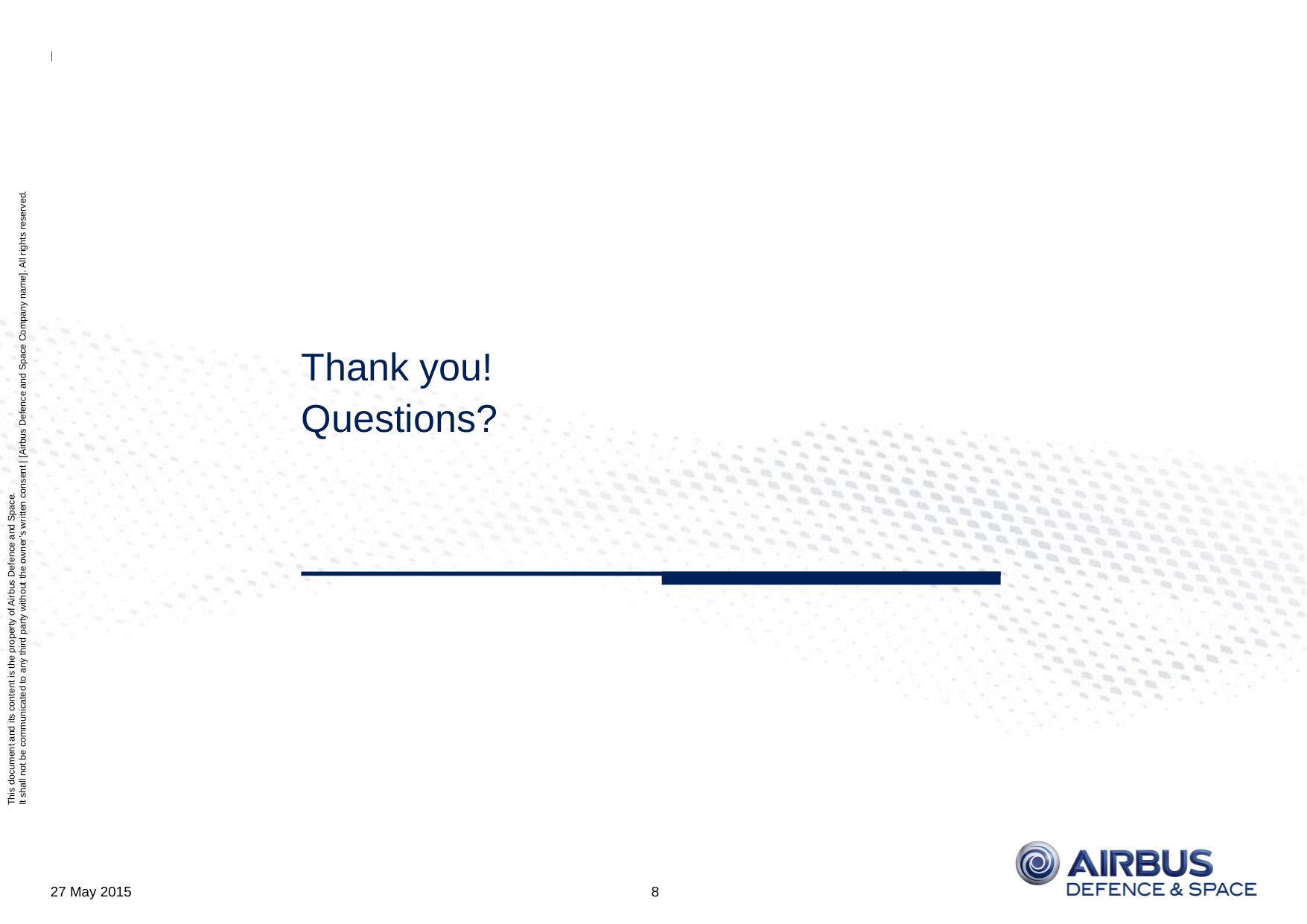

# Thank you! Questions?
8
27 May 2015